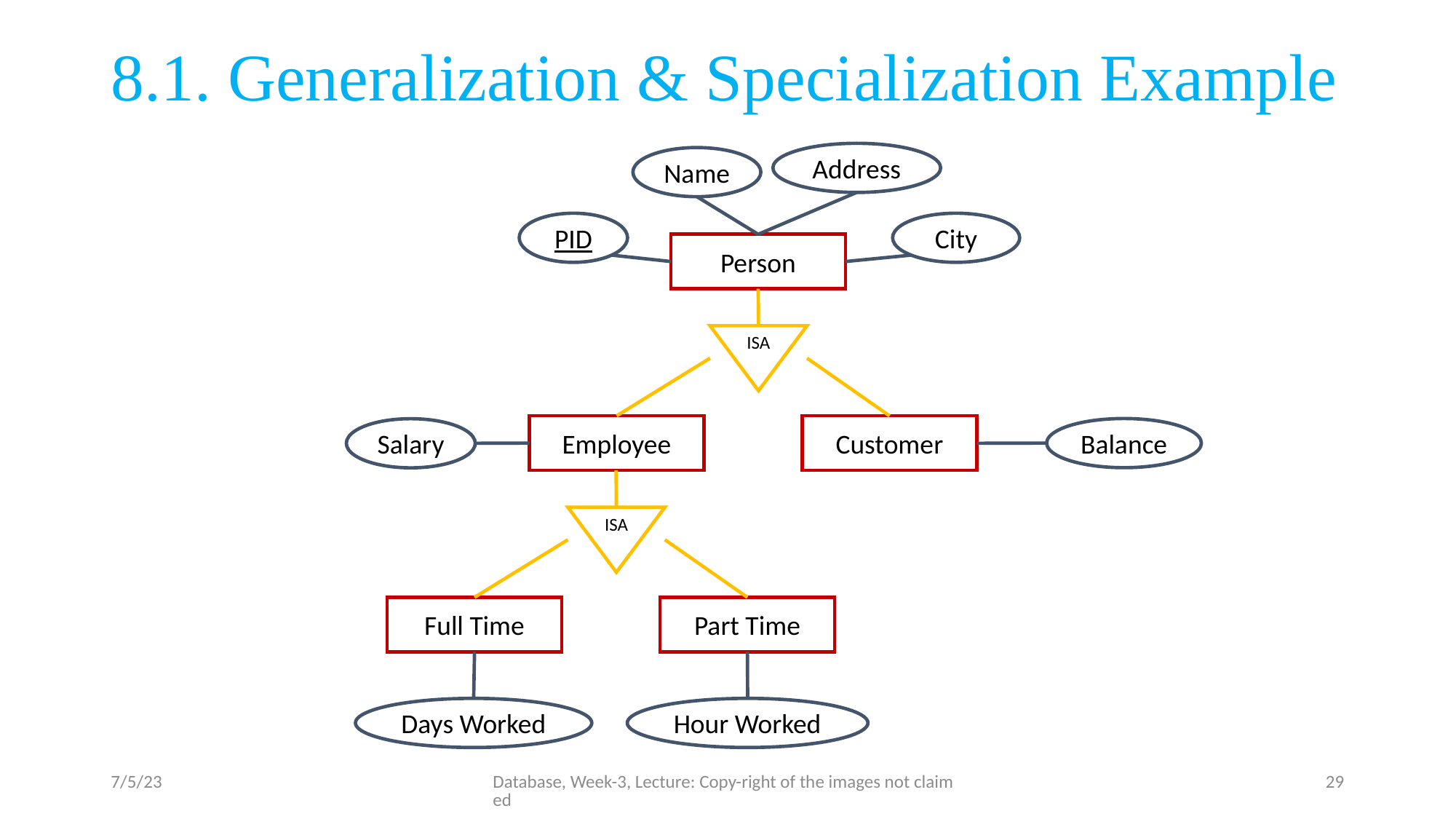

# 8.1. Generalization & Specialization Example
Address
Name
PID
City
Person
ISA
Employee
Customer
Balance
Salary
ISA
Full Time
Part Time
Days Worked
Hour Worked
7/5/23
Database, Week-3, Lecture: Copy-right of the images not claimed
29